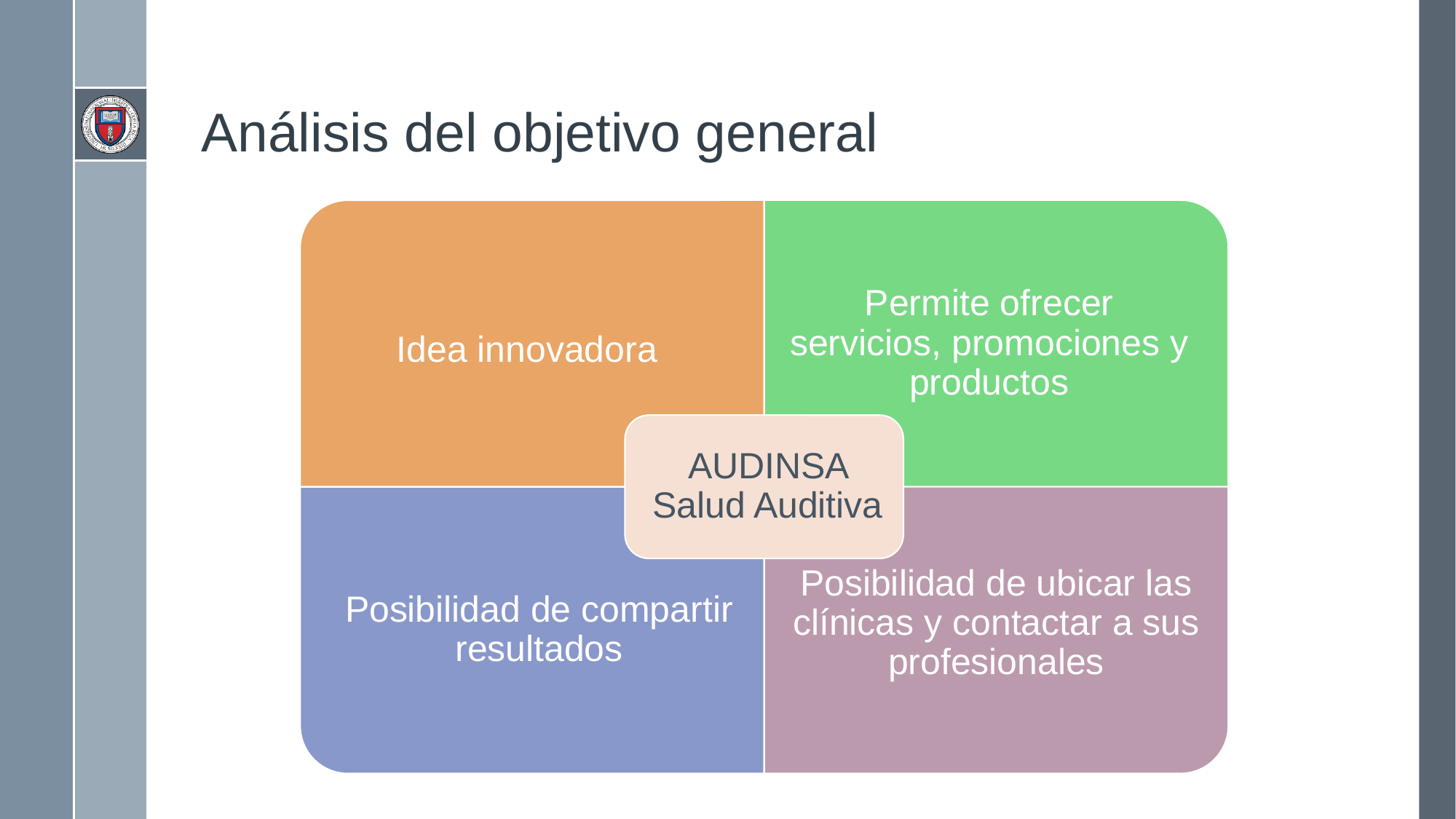

# Análisis del objetivo general
Idea innovadora
Permite ofrecer servicios, promociones y productos
Posibilidad de compartir resultados
Posibilidad de ubicar las clínicas y contactar a sus profesionales
AUDINSA Salud Auditiva